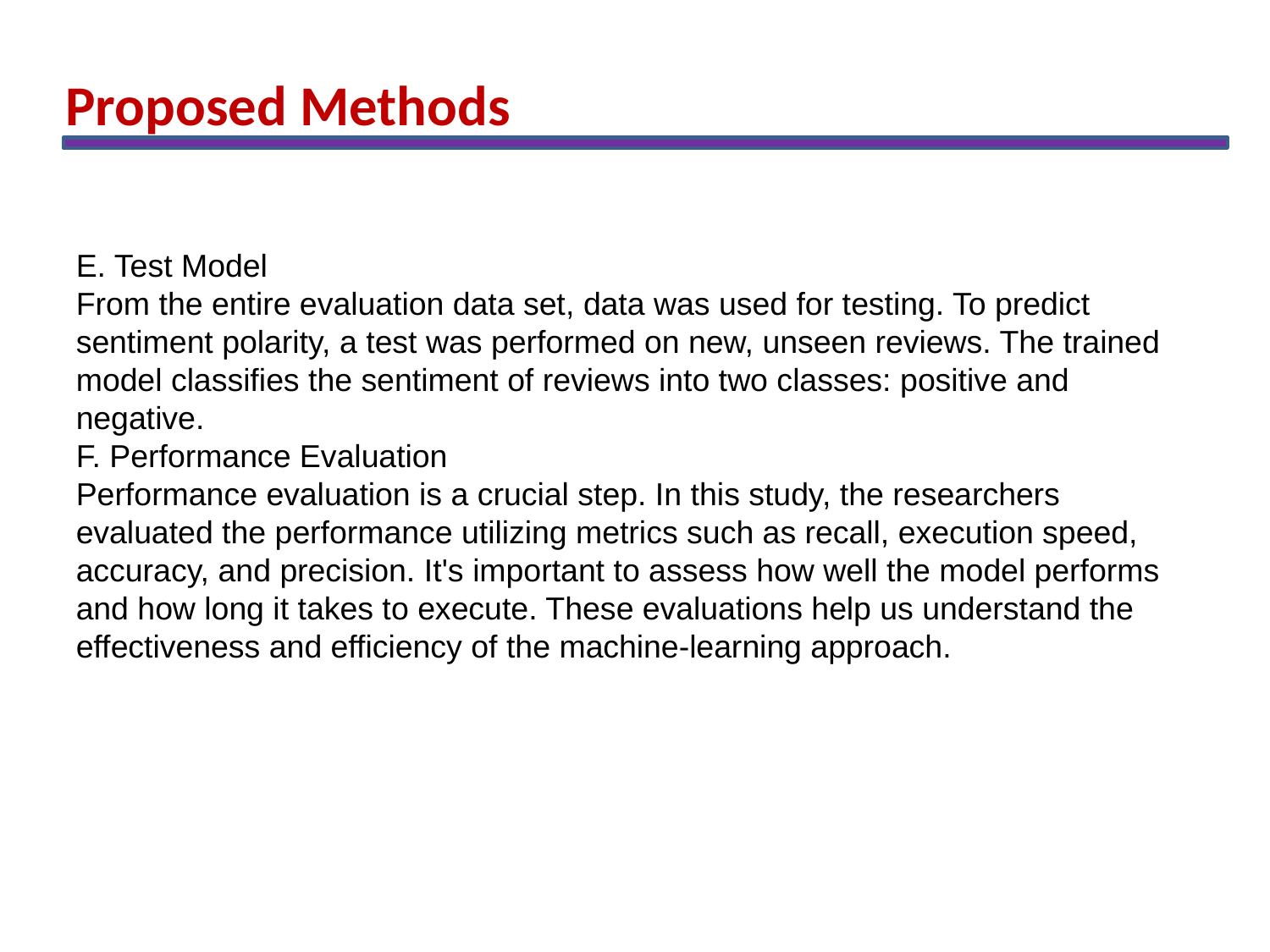

Proposed Methods

E. Test Model
From the entire evaluation data set, data was used for testing. To predict sentiment polarity, a test was performed on new, unseen reviews. The trained model classifies the sentiment of reviews into two classes: positive and negative.
F. Performance Evaluation
Performance evaluation is a crucial step. In this study, the researchers evaluated the performance utilizing metrics such as recall, execution speed, accuracy, and precision. It's important to assess how well the model performs and how long it takes to execute. These evaluations help us understand the effectiveness and efficiency of the machine-learning approach.